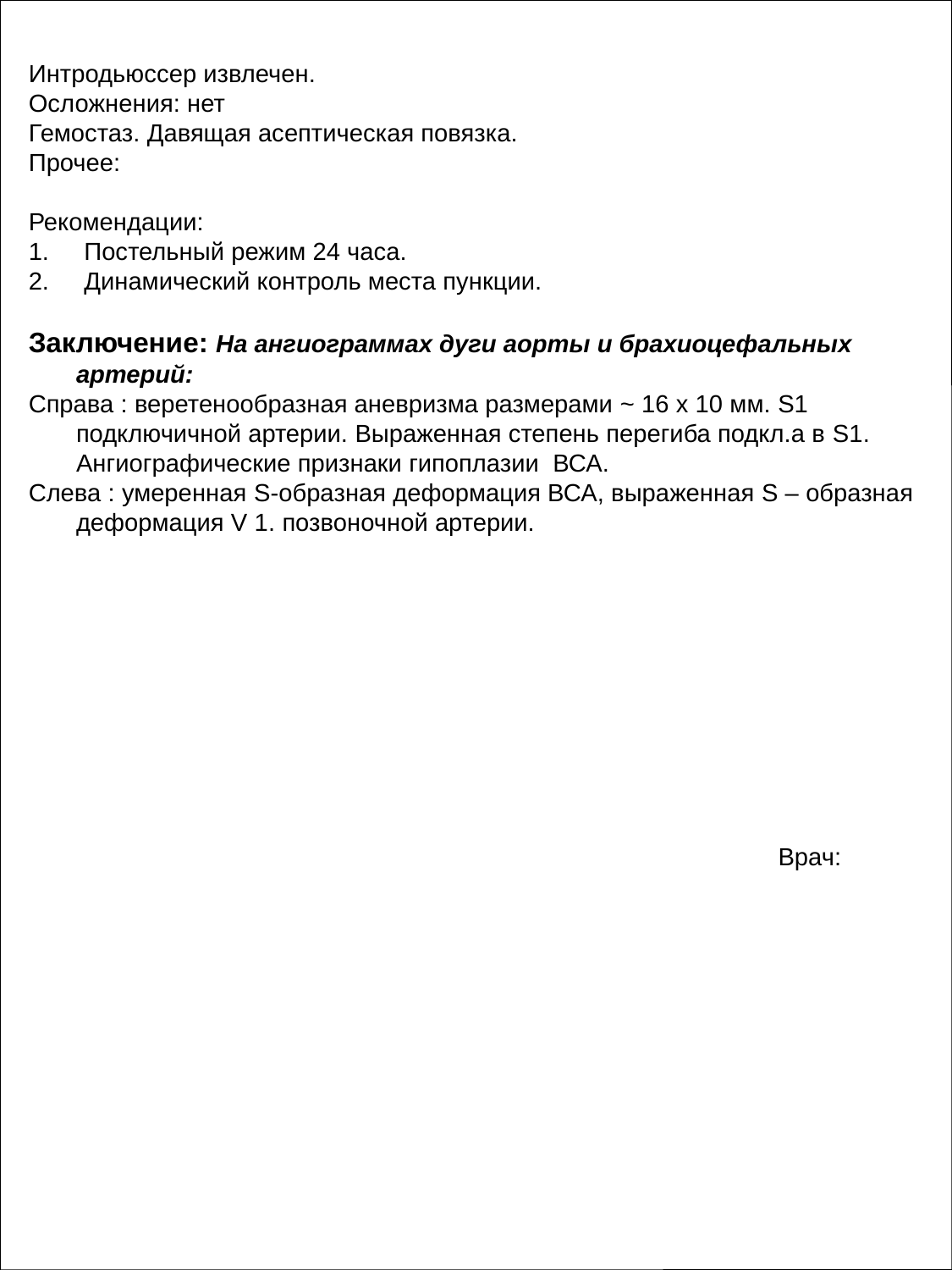

Интродьюссер извлечен.
Осложнения: нет
Гемостаз. Давящая асептическая повязка.
Прочее:

Рекомендации:
1.     Постельный режим 24 часа.
2.     Динамический контроль места пункции.

Заключение: На ангиограммах дуги аорты и брахиоцефальных артерий:
Справа : веретенообразная аневризма размерами ~ 16 х 10 мм. S1 подключичной артерии. Выраженная степень перегиба подкл.а в S1. Ангиографические признаки гипоплазии  ВСА.
Слева : умеренная S-образная деформация ВСА, выраженная S – образная деформация V 1. позвоночной артерии.

Врач: